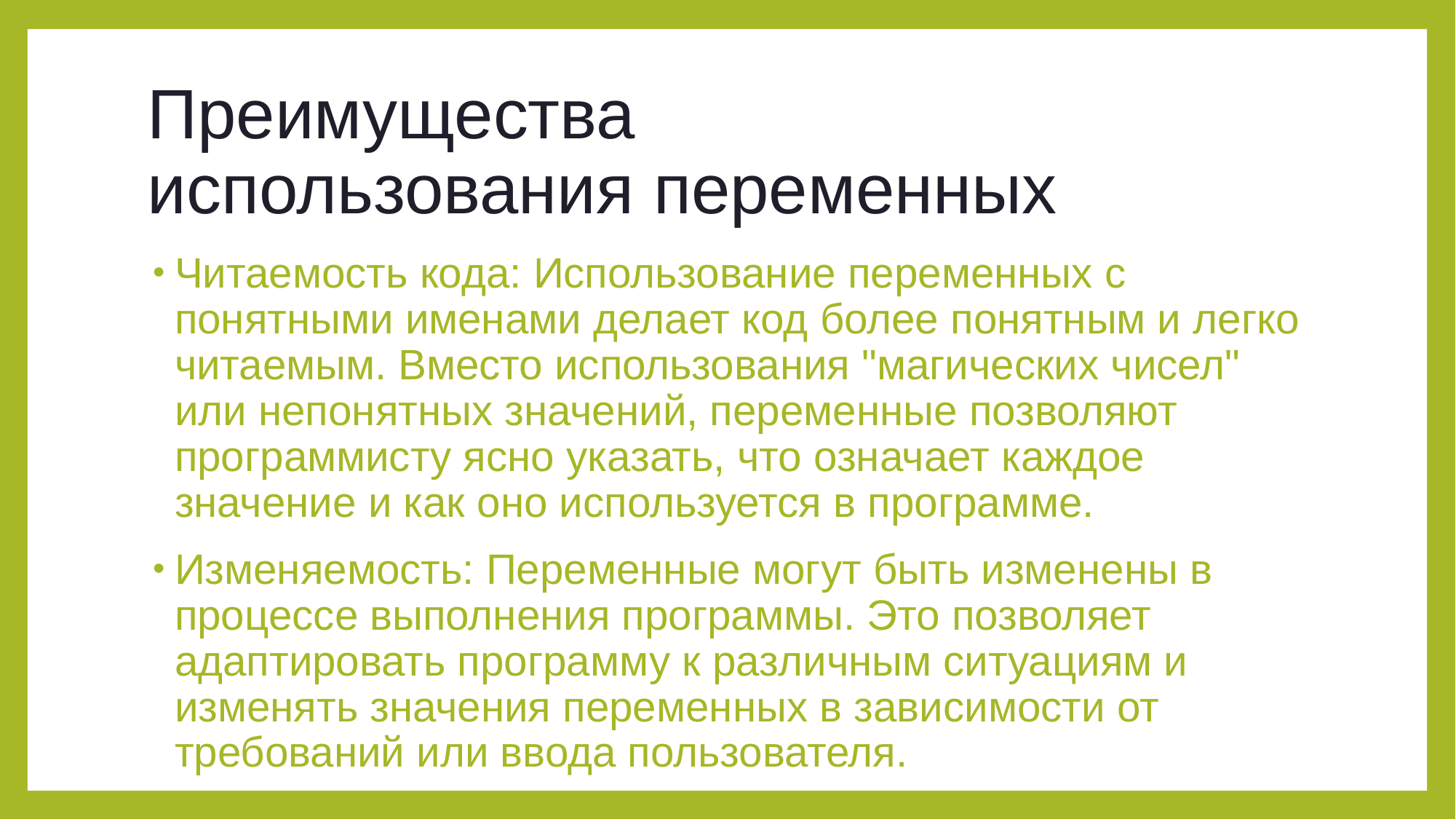

# Преимущества использования переменных

Читаемость кода: Использование переменных с понятными именами делает код более понятным и легко читаемым. Вместо использования "магических чисел" или непонятных значений, переменные позволяют программисту ясно указать, что означает каждое значение и как оно используется в программе.
Изменяемость: Переменные могут быть изменены в процессе выполнения программы. Это позволяет адаптировать программу к различным ситуациям и изменять значения переменных в зависимости от требований или ввода пользователя.